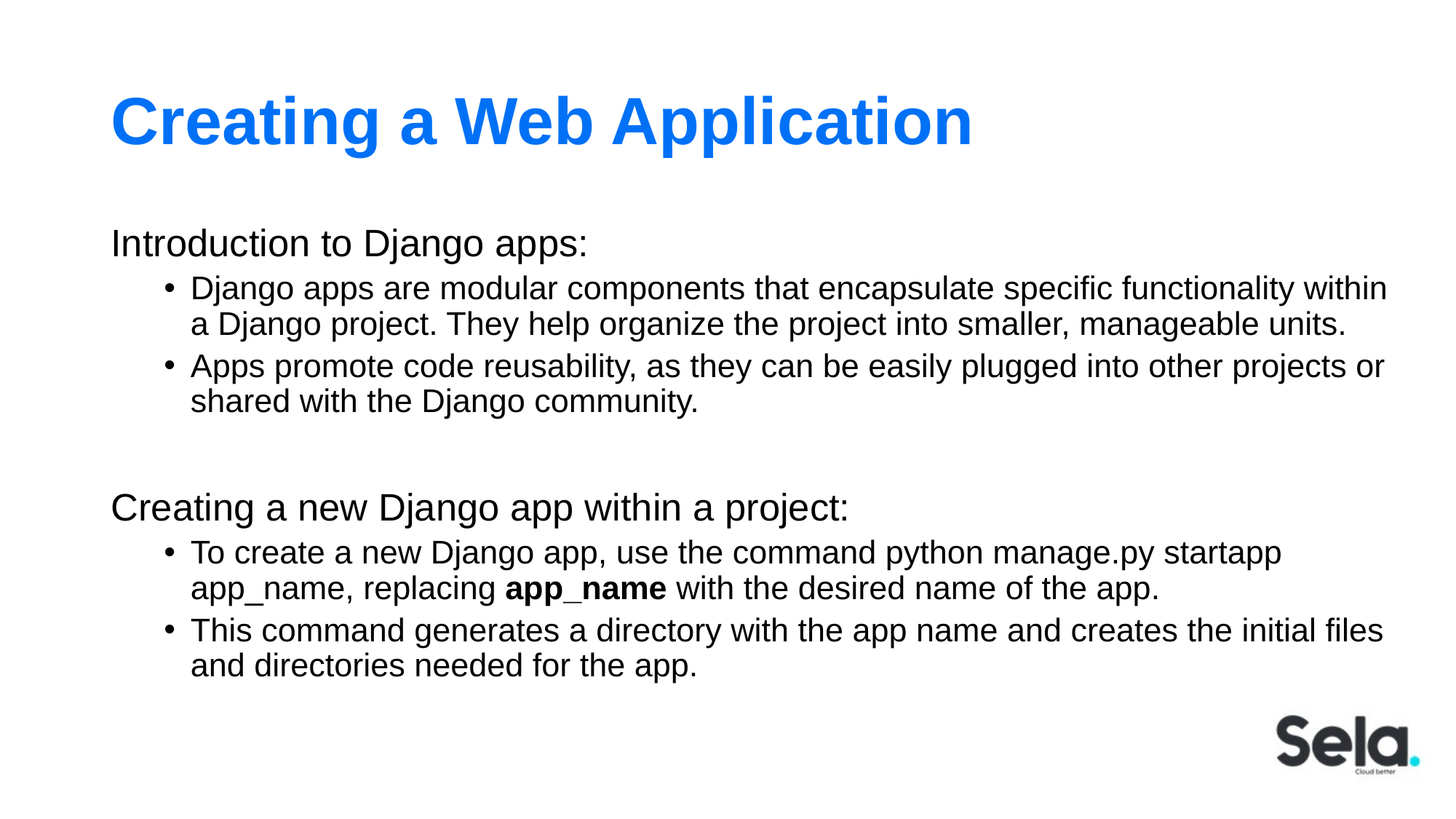

# Creating a Web Application
Introduction to Django apps:
Django apps are modular components that encapsulate specific functionality within a Django project. They help organize the project into smaller, manageable units.
Apps promote code reusability, as they can be easily plugged into other projects or shared with the Django community.

Creating a new Django app within a project:
To create a new Django app, use the command python manage.py startapp app_name, replacing app_name with the desired name of the app.
This command generates a directory with the app name and creates the initial files and directories needed for the app.